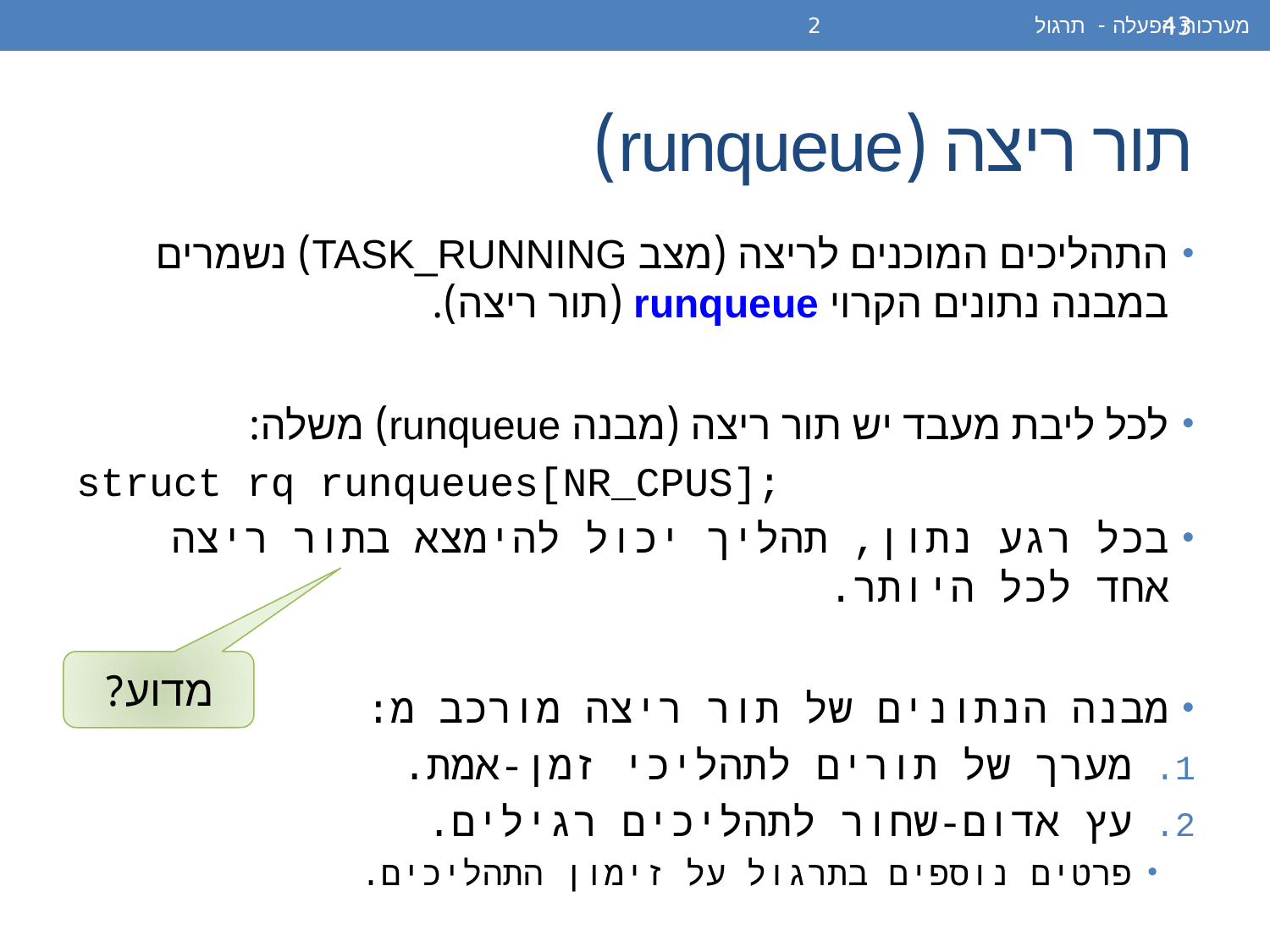

מערכות הפעלה - תרגול 2
43
# תור ריצה (runqueue)
התהליכים המוכנים לריצה (מצב TASK_RUNNING) נשמרים במבנה נתונים הקרוי runqueue (תור ריצה).

לכל ליבת מעבד יש תור ריצה (מבנה runqueue) משלה:
struct rq runqueues[NR_CPUS];
בכל רגע נתון, תהליך יכול להימצא בתור ריצה אחד לכל היותר.

מבנה הנתונים של תור ריצה מורכב מ:
מערך של תורים לתהליכי זמן-אמת.
עץ אדום-שחור לתהליכים רגילים.
פרטים נוספים בתרגול על זימון התהליכים.
מדוע?